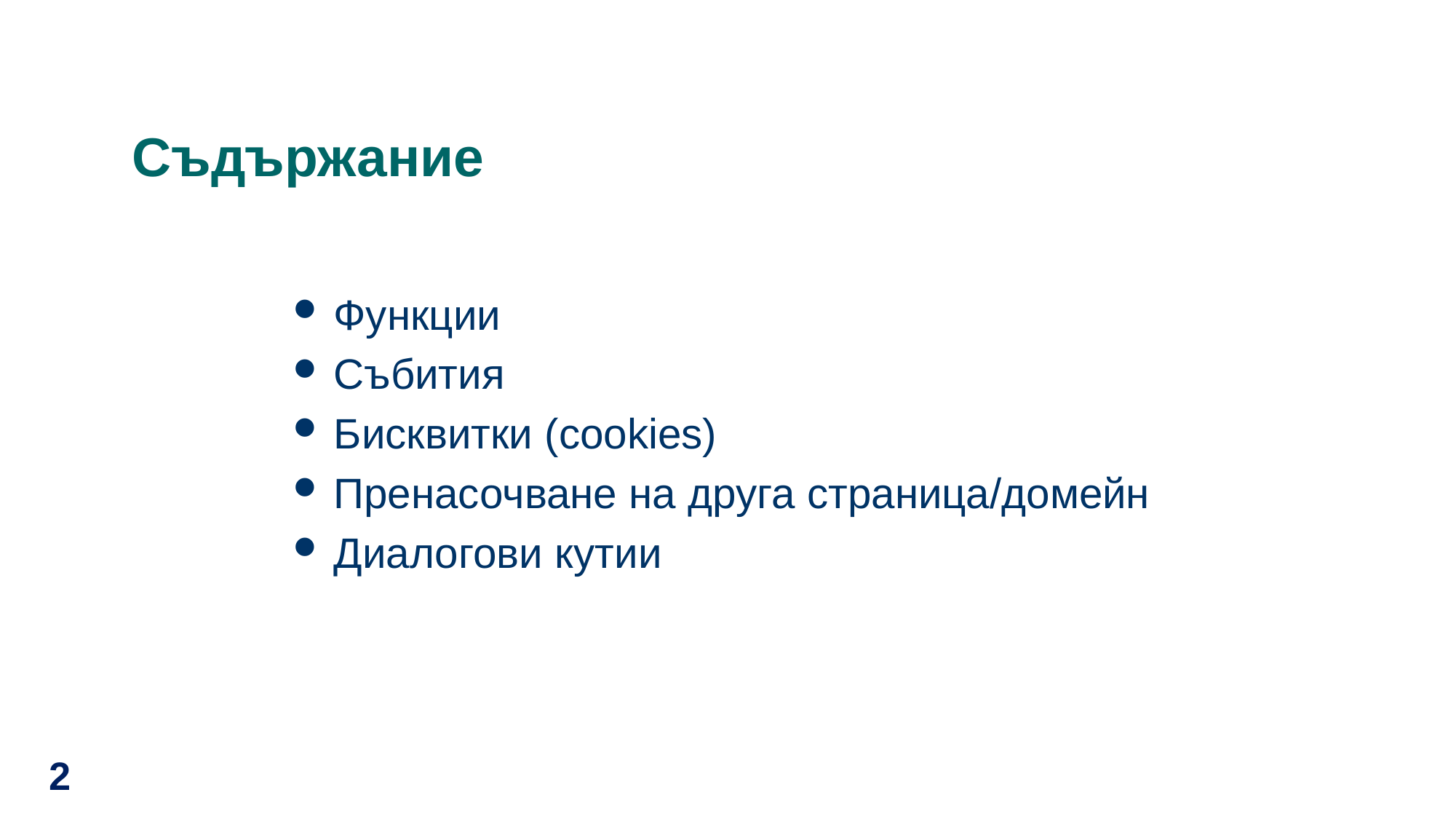

Съдържание
Функции
Събития
Бисквитки (cookies)
Пренасочване на друга страница/домейн
Диалогови кутии
2
2